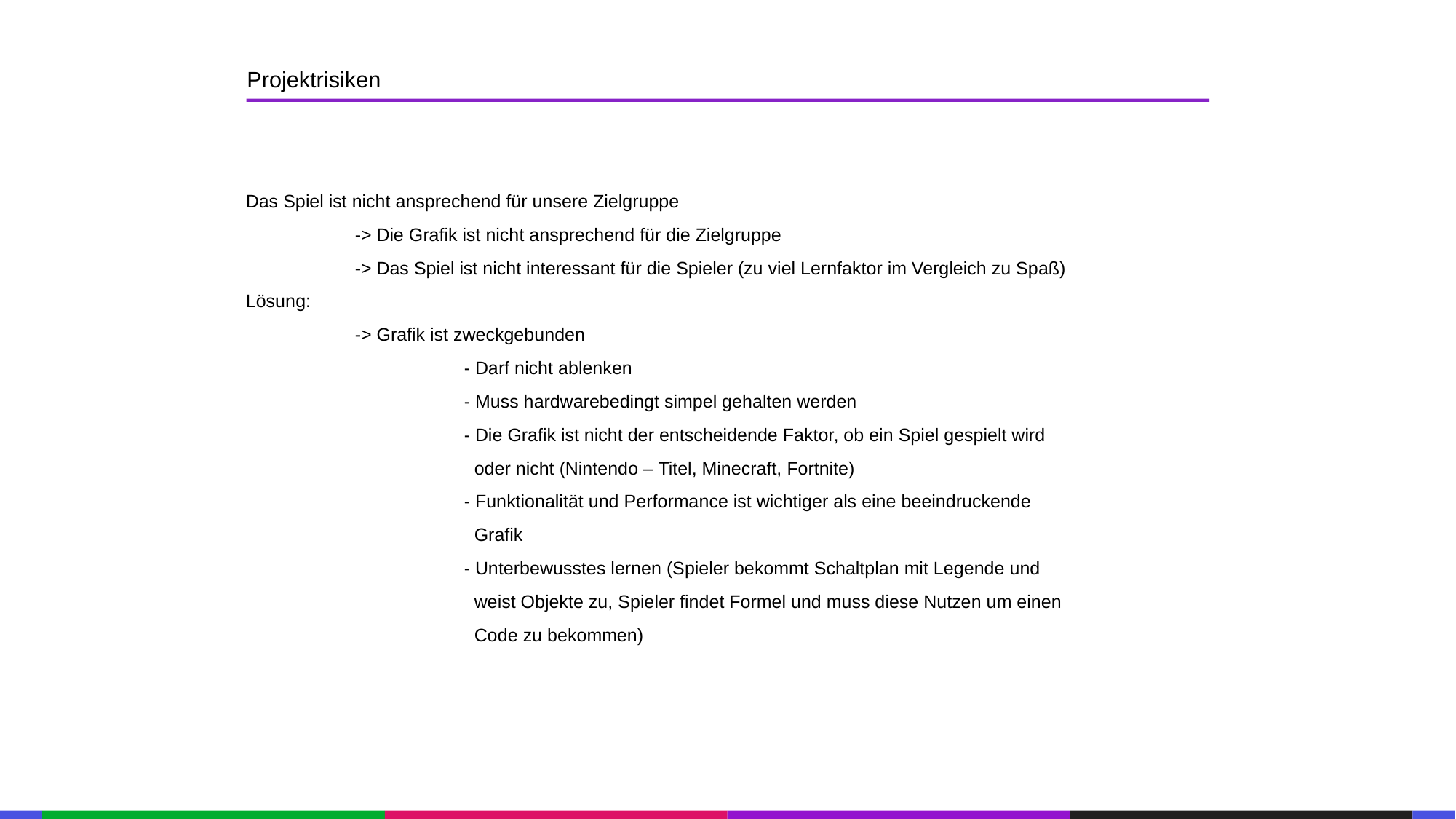

67
Projektrisiken
53

21
53
Das Spiel ist nicht ansprechend für unsere Zielgruppe
	-> Die Grafik ist nicht ansprechend für die Zielgruppe
	-> Das Spiel ist nicht interessant für die Spieler (zu viel Lernfaktor im Vergleich zu Spaß)
Lösung:
	-> Grafik ist zweckgebunden
		- Darf nicht ablenken
		- Muss hardwarebedingt simpel gehalten werden
		- Die Grafik ist nicht der entscheidende Faktor, ob ein Spiel gespielt wird 		  oder nicht (Nintendo – Titel, Minecraft, Fortnite)
		- Funktionalität und Performance ist wichtiger als eine beeindruckende 		  Grafik
		- Unterbewusstes lernen (Spieler bekommt Schaltplan mit Legende und 		  weist Objekte zu, Spieler findet Formel und muss diese Nutzen um einen 		  Code zu bekommen)
21
53
21
53
21
53
21
53
21
53
21
53
21
53

133
21
133
21
133
21
133
21
133
21
133